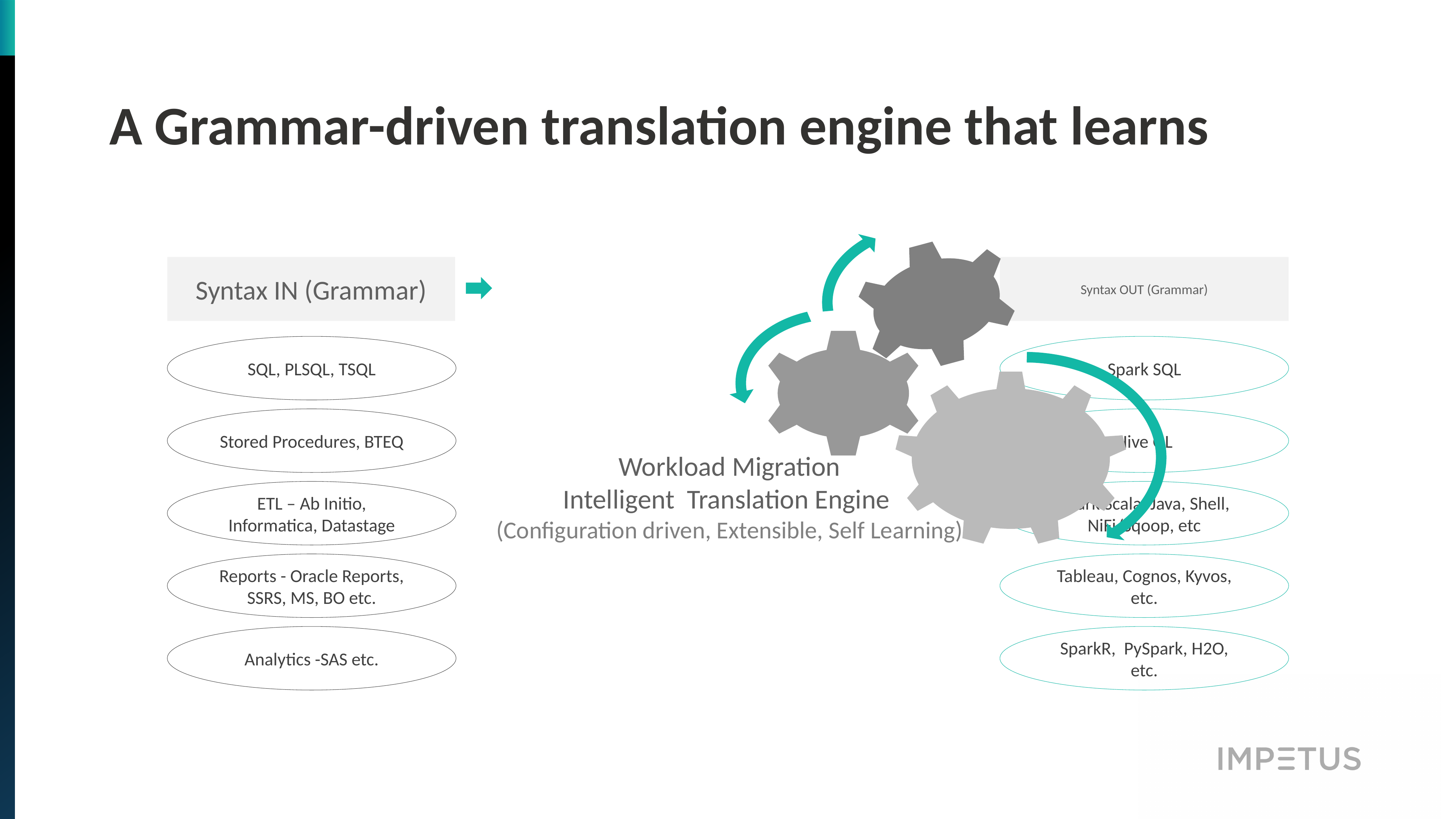

# A Grammar-driven translation engine that learns

Workload Migration
Intelligent  Translation Engine
(Configuration driven, Extensible, Self Learning)
Syntax IN (Grammar)

SQL, PLSQL, TSQL
Stored Procedures, BTEQ
ETL – Ab Initio, Informatica, Datastage
Reports - Oracle Reports, SSRS, MS, BO etc.
Analytics -SAS etc.
Spark SQL
Hive QL
Spark Scala, Java, Shell, NiFi/Sqoop, etc
Tableau, Cognos, Kyvos, etc.
SparkR,  PySpark, H2O, etc.
Syntax OUT (Grammar)